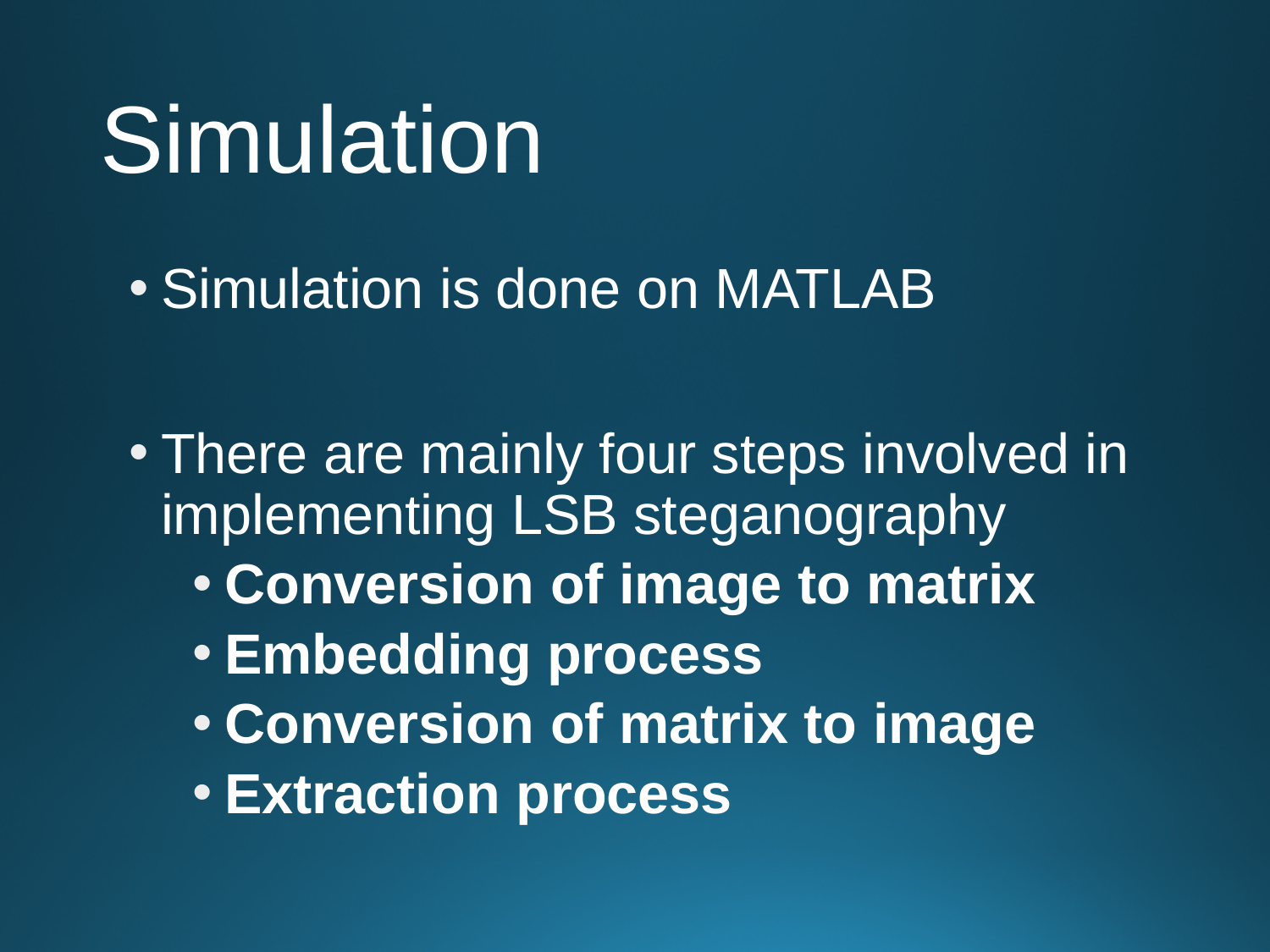

# Simulation
Simulation is done on MATLAB

There are mainly four steps involved in implementing LSB steganography
Conversion of image to matrix
Embedding process
Conversion of matrix to image
Extraction process